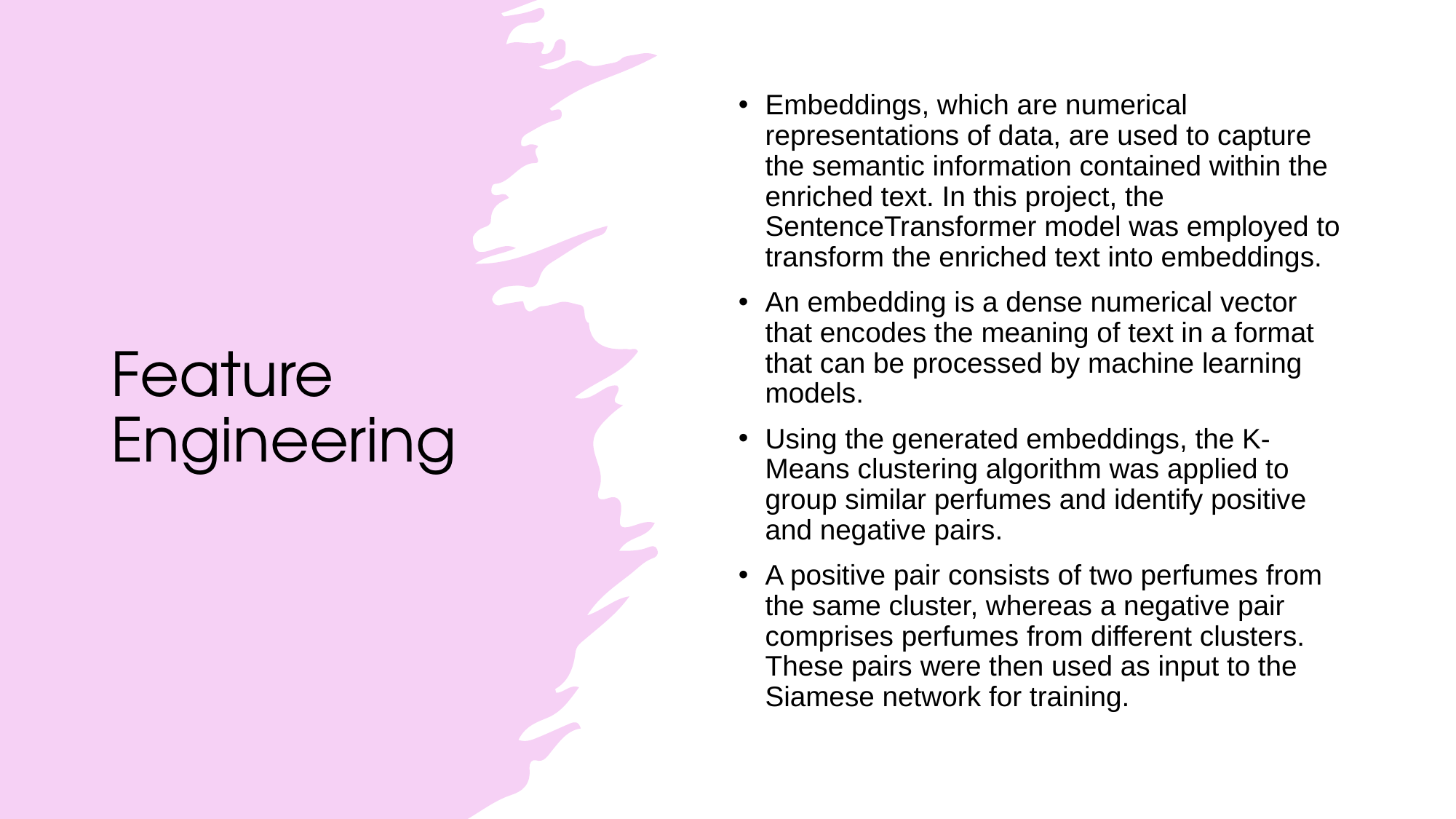

# Feature Engineering
Embeddings, which are numerical representations of data, are used to capture the semantic information contained within the enriched text. In this project, the SentenceTransformer model was employed to transform the enriched text into embeddings.
An embedding is a dense numerical vector that encodes the meaning of text in a format that can be processed by machine learning models.
Using the generated embeddings, the K-Means clustering algorithm was applied to group similar perfumes and identify positive and negative pairs.
A positive pair consists of two perfumes from the same cluster, whereas a negative pair comprises perfumes from different clusters. These pairs were then used as input to the Siamese network for training.